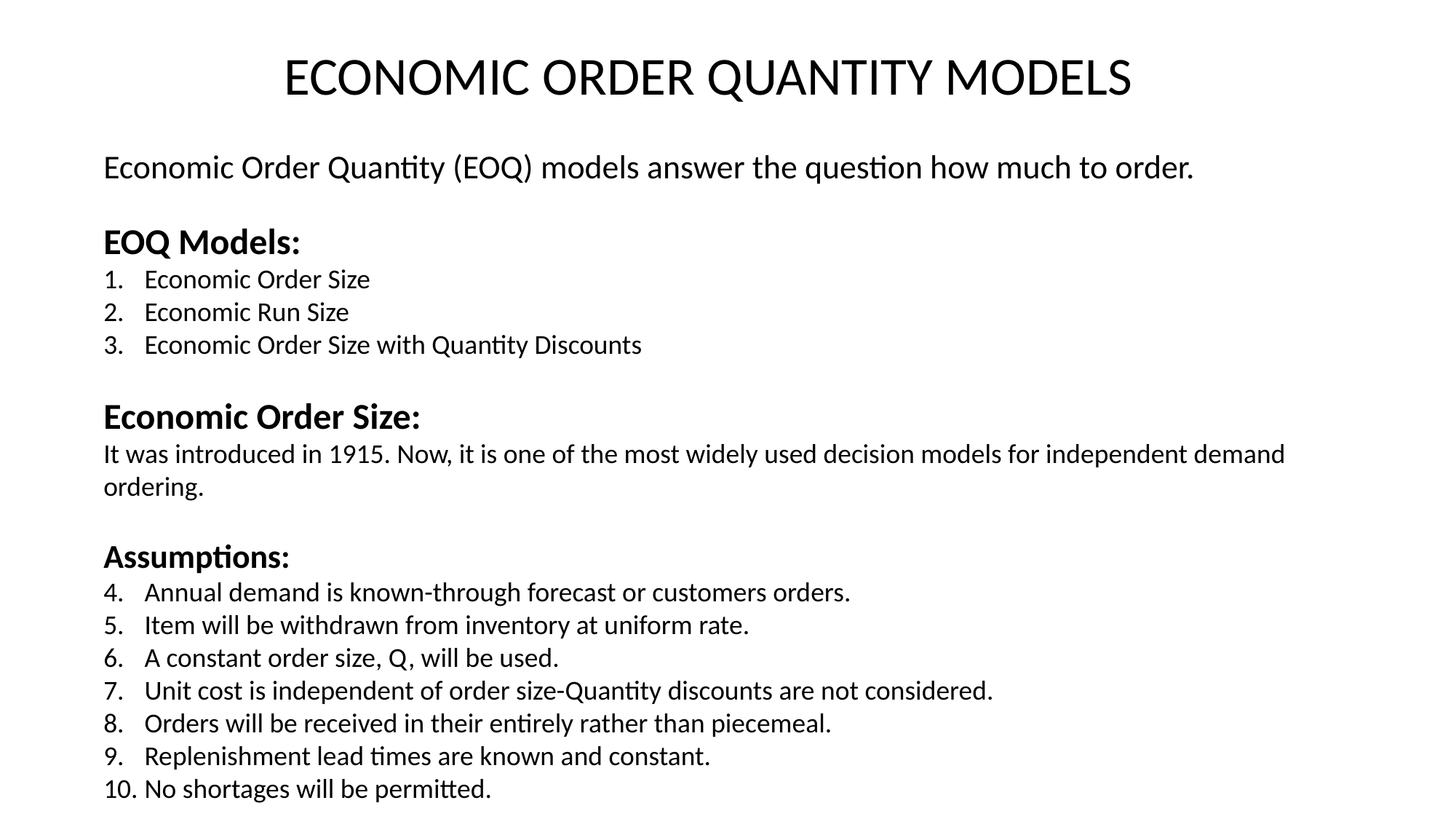

# ECONOMIC ORDER QUANTITY MODELS
Economic Order Quantity (EOQ) models answer the question how much to order.

EOQ Models:
Economic Order Size
Economic Run Size
Economic Order Size with Quantity Discounts

Economic Order Size:
It was introduced in 1915. Now, it is one of the most widely used decision models for independent demand ordering.

Assumptions:
Annual demand is known-through forecast or customers orders.
Item will be withdrawn from inventory at uniform rate.
A constant order size, Q, will be used.
Unit cost is independent of order size-Quantity discounts are not considered.
Orders will be received in their entirely rather than piecemeal.
Replenishment lead times are known and constant.
No shortages will be permitted.